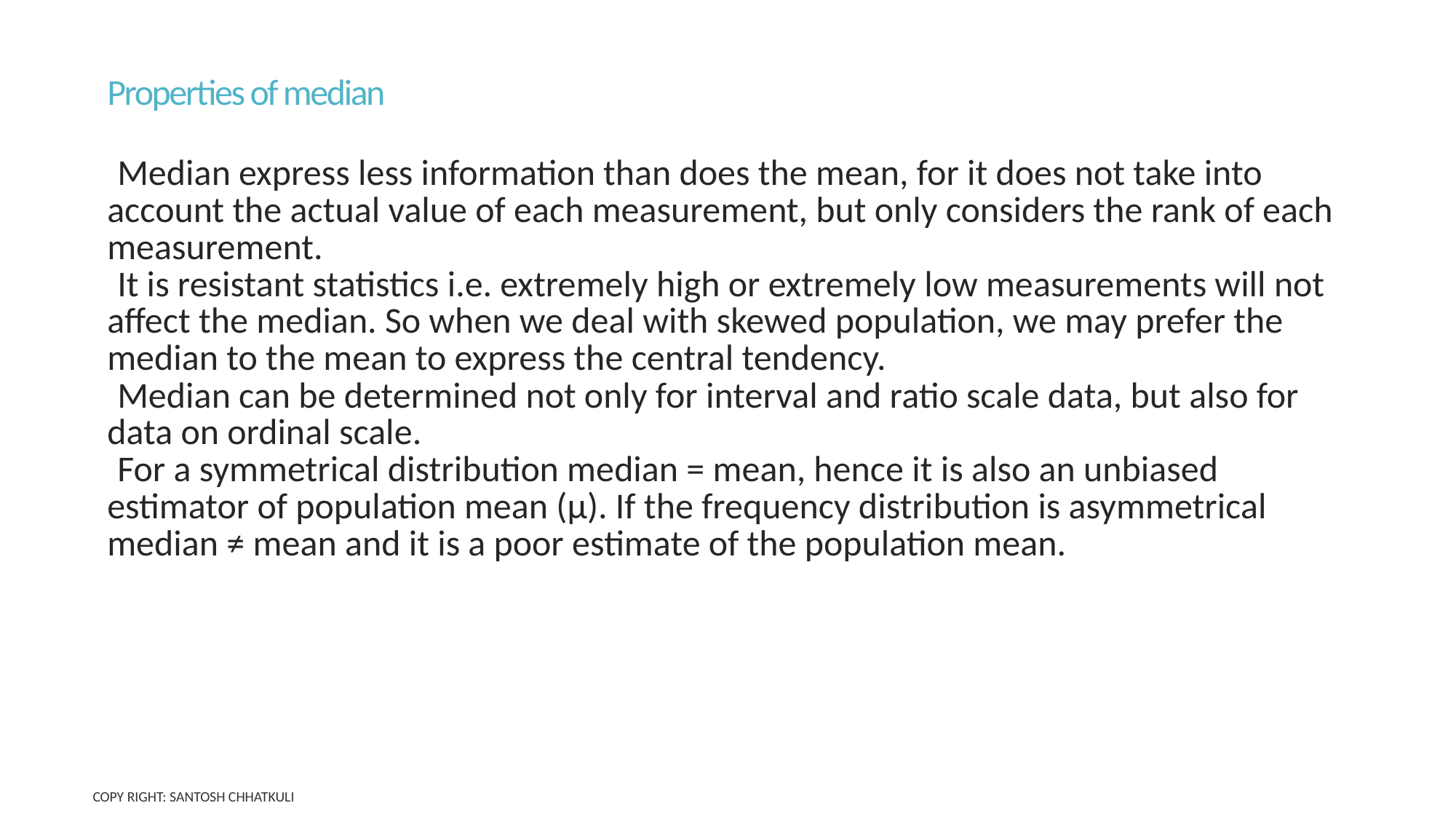

# Properties of median
Median express less information than does the mean, for it does not take into account the actual value of each measurement, but only considers the rank of each measurement.
It is resistant statistics i.e. extremely high or extremely low measurements will not affect the median. So when we deal with skewed population, we may prefer the median to the mean to express the central tendency.
Median can be determined not only for interval and ratio scale data, but also for data on ordinal scale.
For a symmetrical distribution median = mean, hence it is also an unbiased estimator of population mean (μ). If the frequency distribution is asymmetrical median ≠ mean and it is a poor estimate of the population mean.

Copy Right: Santosh Chhatkuli